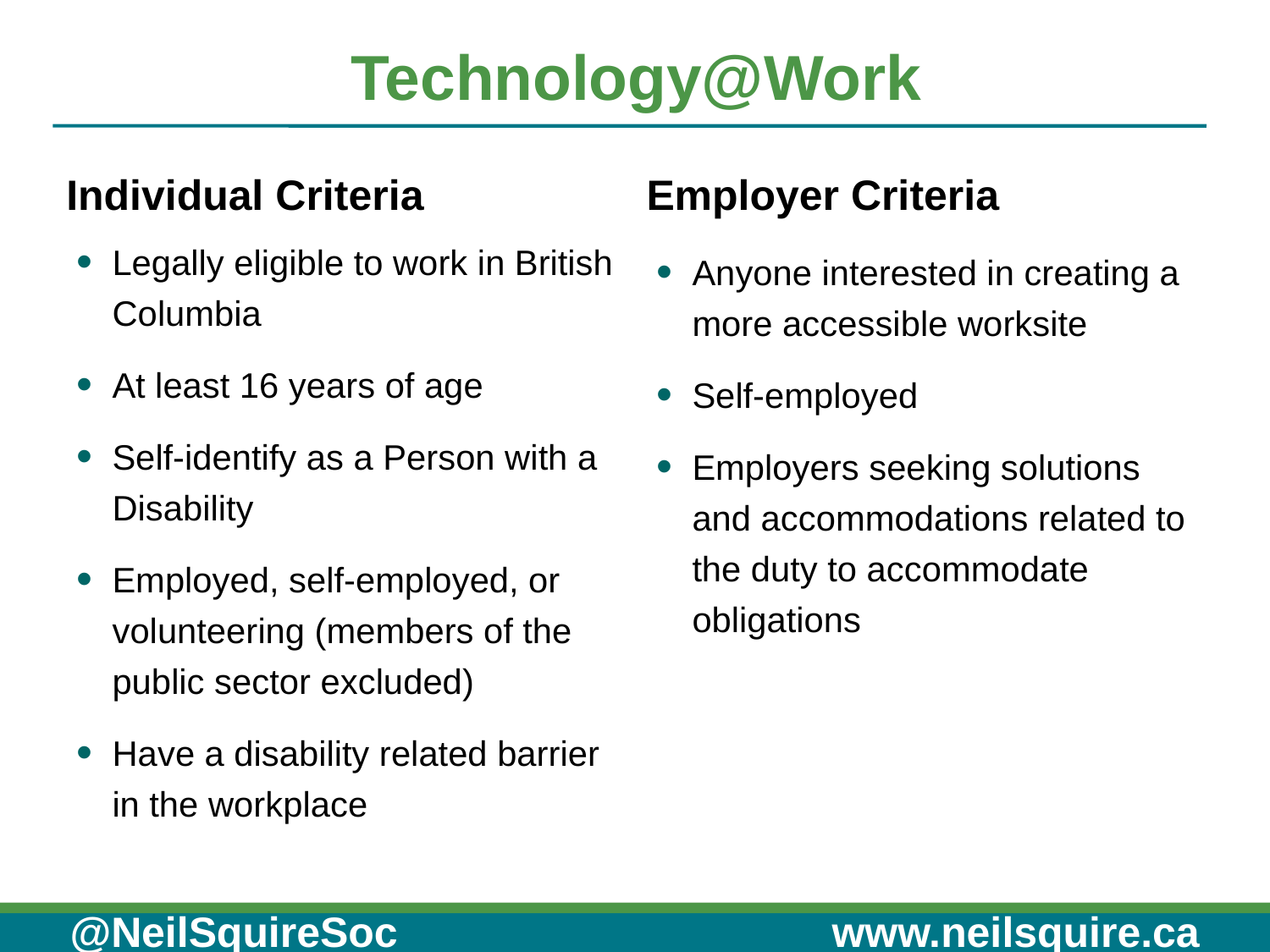

# Technology@Work
Individual Criteria
Employer Criteria
Legally eligible to work in British Columbia
At least 16 years of age
Self-identify as a Person with a Disability
Employed, self-employed, or volunteering (members of the public sector excluded)
Have a disability related barrier in the workplace

Anyone interested in creating a more accessible worksite
Self-employed
Employers seeking solutions and accommodations related to the duty to accommodate obligations